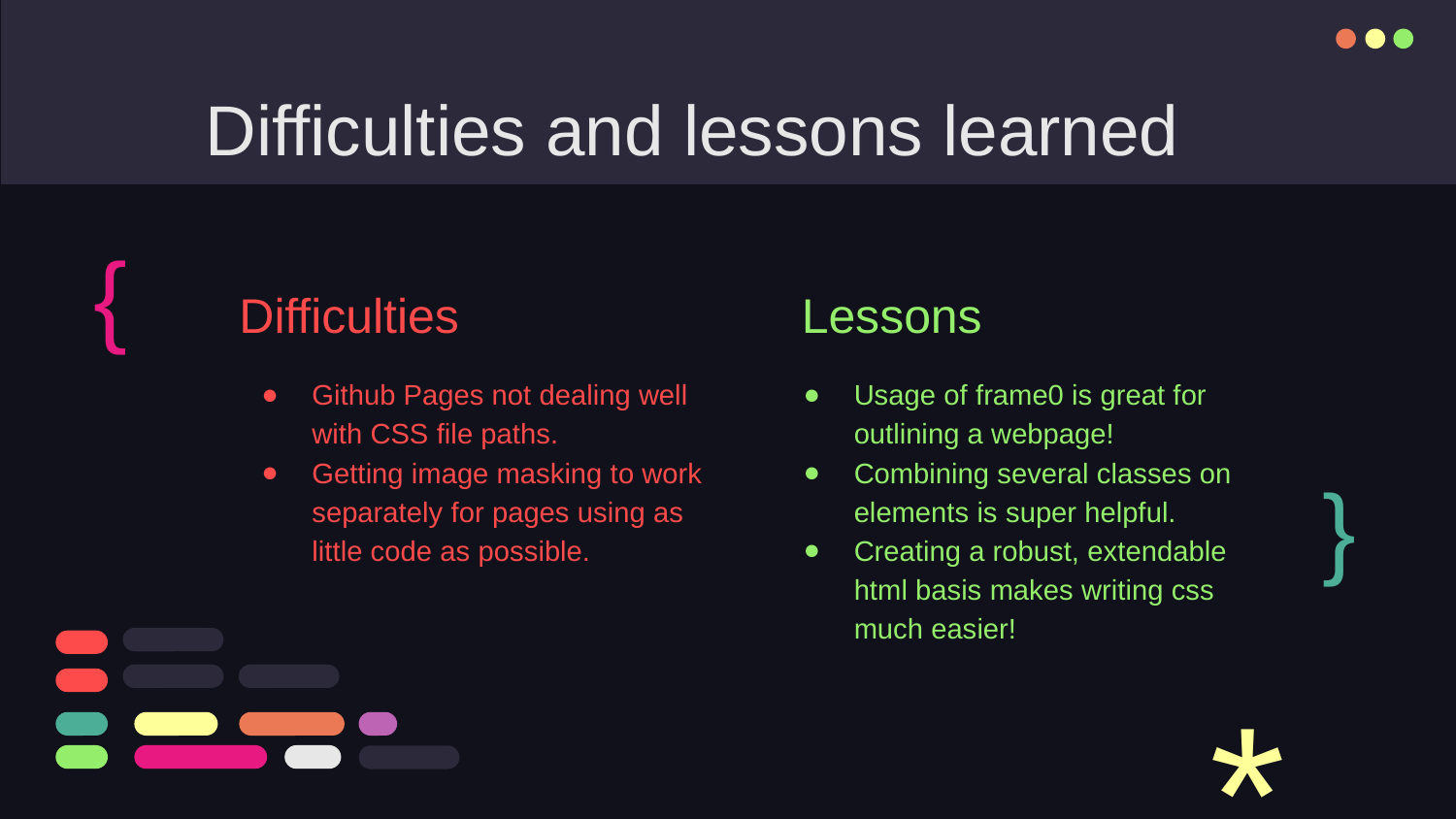

# Difficulties and lessons learned
{
Difficulties
Lessons
Github Pages not dealing well with CSS file paths.
Getting image masking to work separately for pages using as little code as possible.
Usage of frame0 is great for outlining a webpage!
Combining several classes on elements is super helpful.
Creating a robust, extendable html basis makes writing css much easier!
}

*